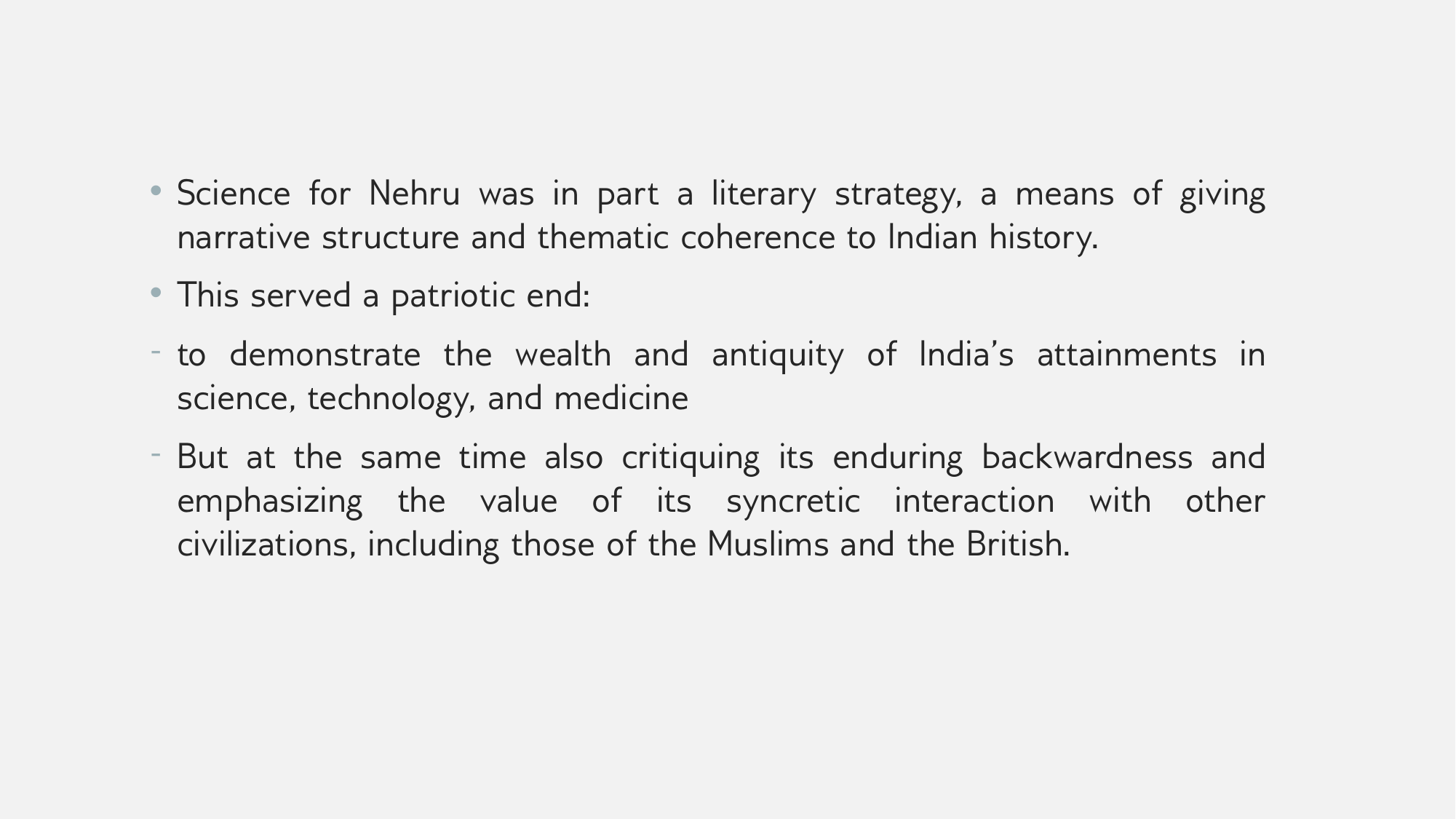

Science for Nehru was in part a literary strategy, a means of giving narrative structure and thematic coherence to Indian history.
This served a patriotic end:
to demonstrate the wealth and antiquity of India’s attainments in science, technology, and medicine
But at the same time also critiquing its enduring backwardness and emphasizing the value of its syncretic interaction with other civilizations, including those of the Muslims and the British.